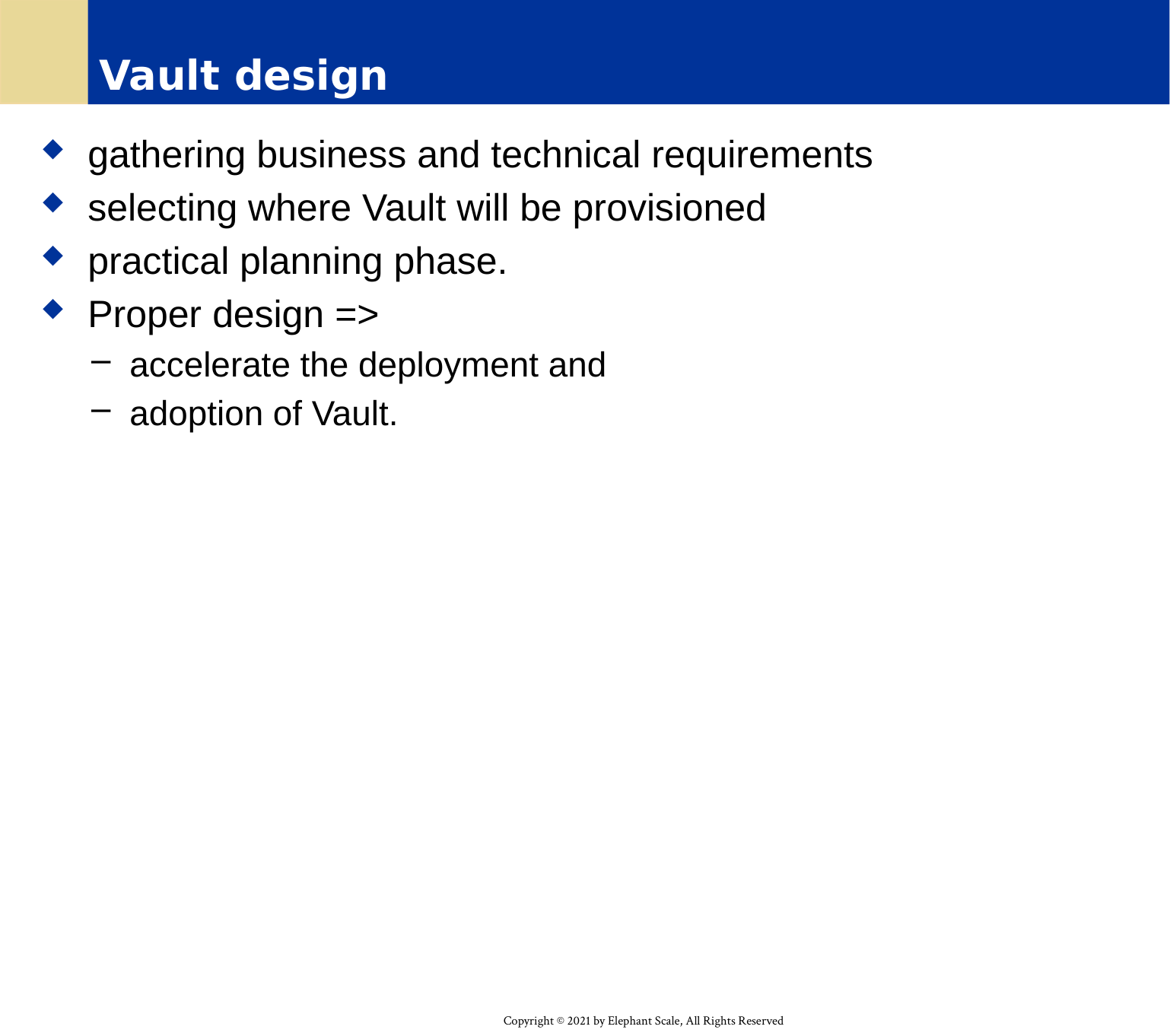

# Vault design
 gathering business and technical requirements
 selecting where Vault will be provisioned
 practical planning phase.
 Proper design =>
 accelerate the deployment and
 adoption of Vault.
Copyright © 2021 by Elephant Scale, All Rights Reserved